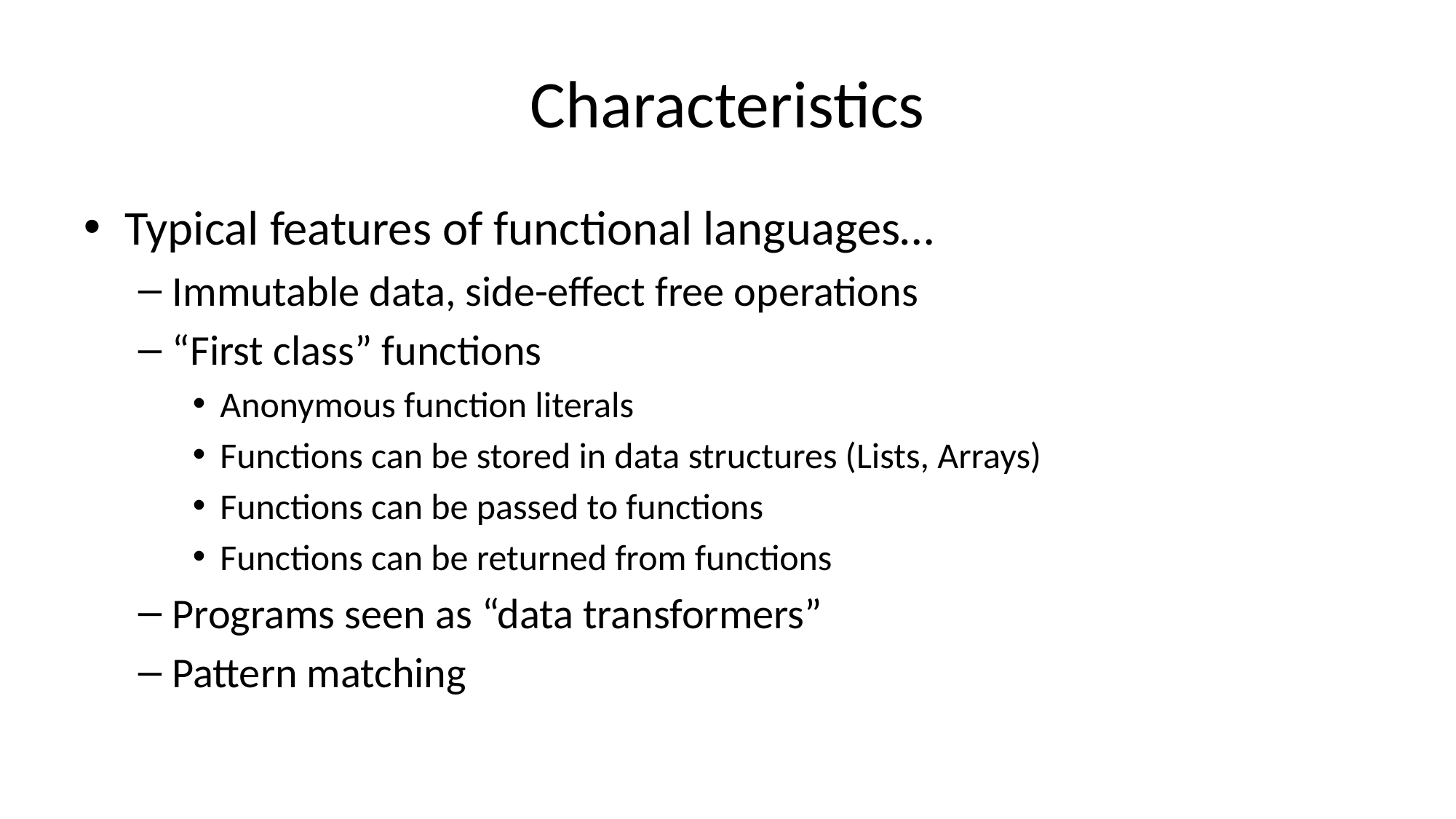

# Characteristics
Typical features of functional languages…
Immutable data, side-effect free operations
“First class” functions
Anonymous function literals
Functions can be stored in data structures (Lists, Arrays)
Functions can be passed to functions
Functions can be returned from functions
Programs seen as “data transformers”
Pattern matching